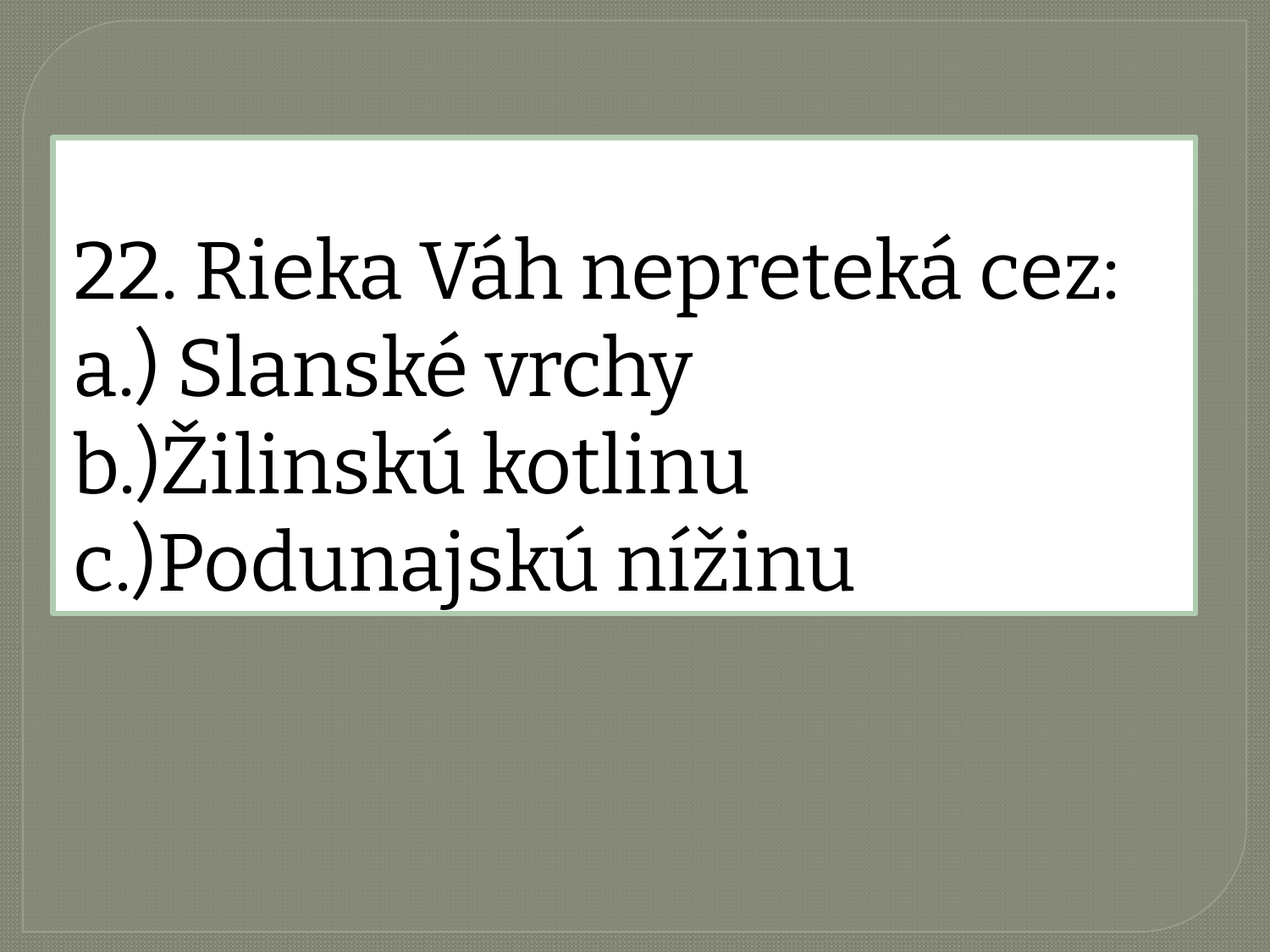

#
22. Rieka Váh nepreteká cez:
a.) Slanské vrchy
b.)Žilinskú kotlinu
c.)Podunajskú nížinu